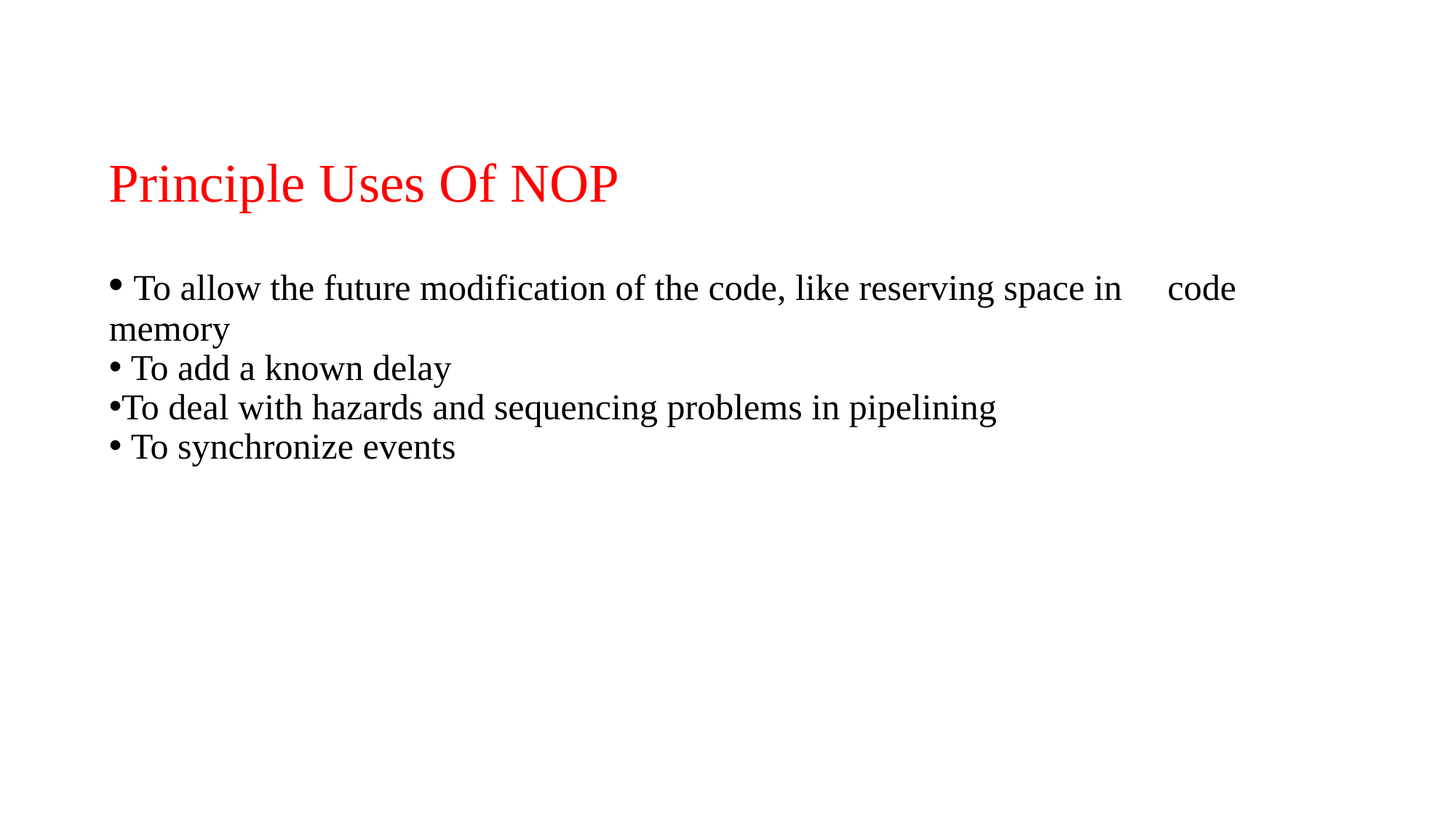

Principle Uses Of NOP

 To allow the future modification of the code, like reserving space in     code memory
 To add a known delay
To deal with hazards and sequencing problems in pipelining
 To synchronize events